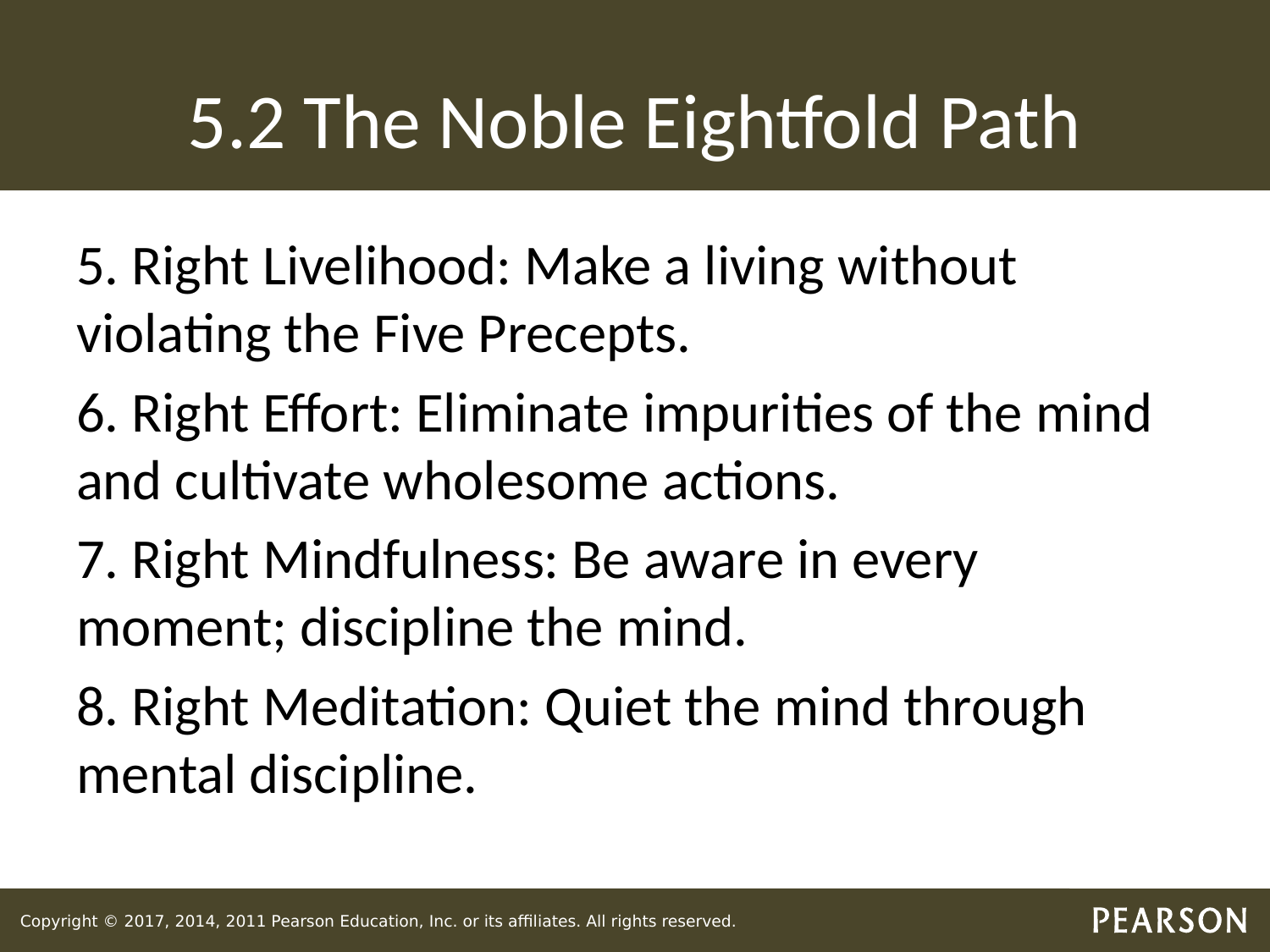

# 5.2 The Noble Eightfold Path
5. Right Livelihood: Make a living without violating the Five Precepts.
6. Right Effort: Eliminate impurities of the mind and cultivate wholesome actions.
7. Right Mindfulness: Be aware in every moment; discipline the mind.
8. Right Meditation: Quiet the mind through mental discipline.